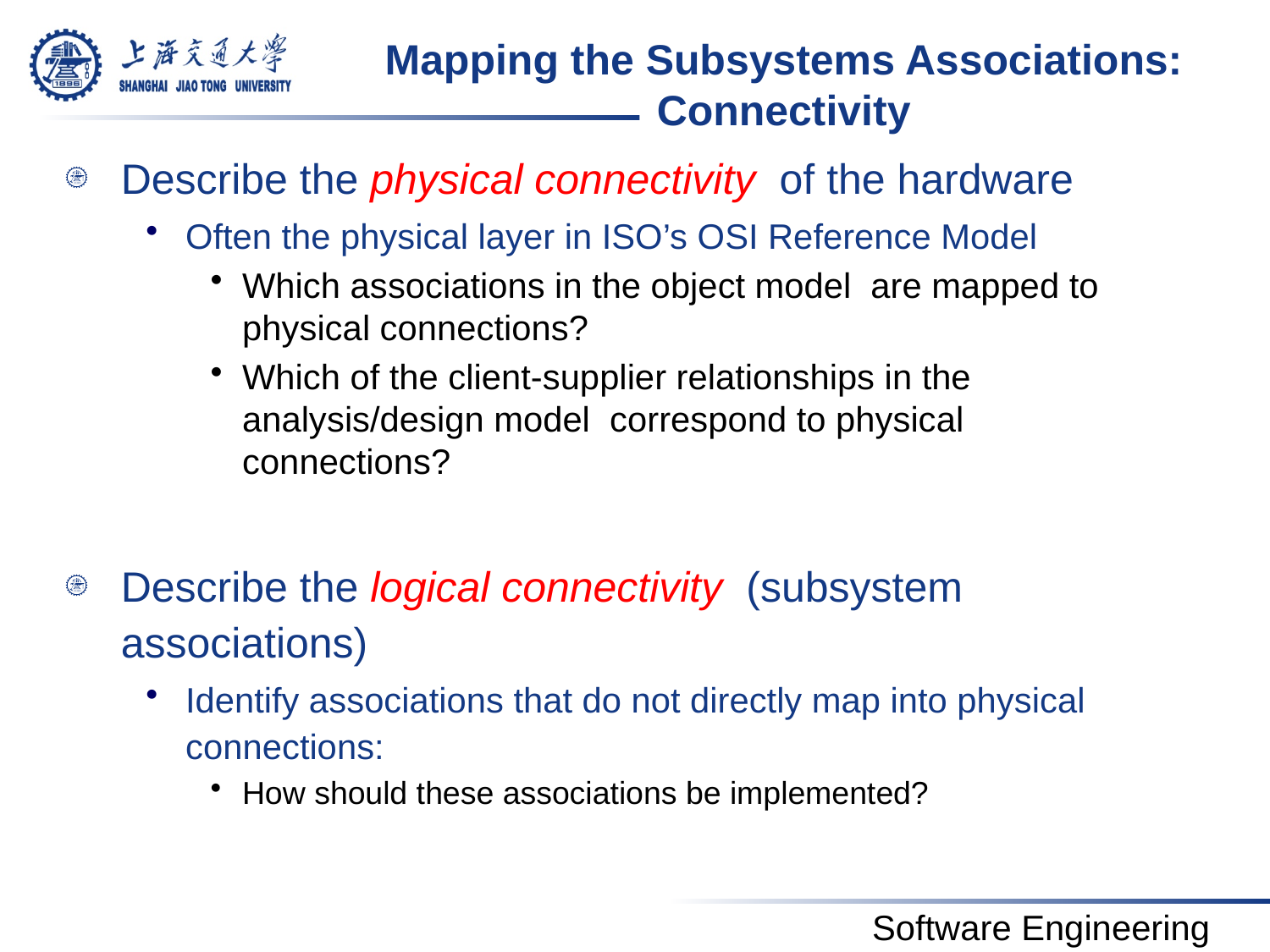

# Mapping the Subsystems Associations: Connectivity
Describe the physical connectivity  of the hardware
Often the physical layer in ISO’s OSI Reference Model
Which associations in the object model  are mapped to physical connections?
Which of the client-supplier relationships in the analysis/design model  correspond to physical connections?

Describe the logical connectivity  (subsystem associations)
Identify associations that do not directly map into physical connections:
How should these associations be implemented?